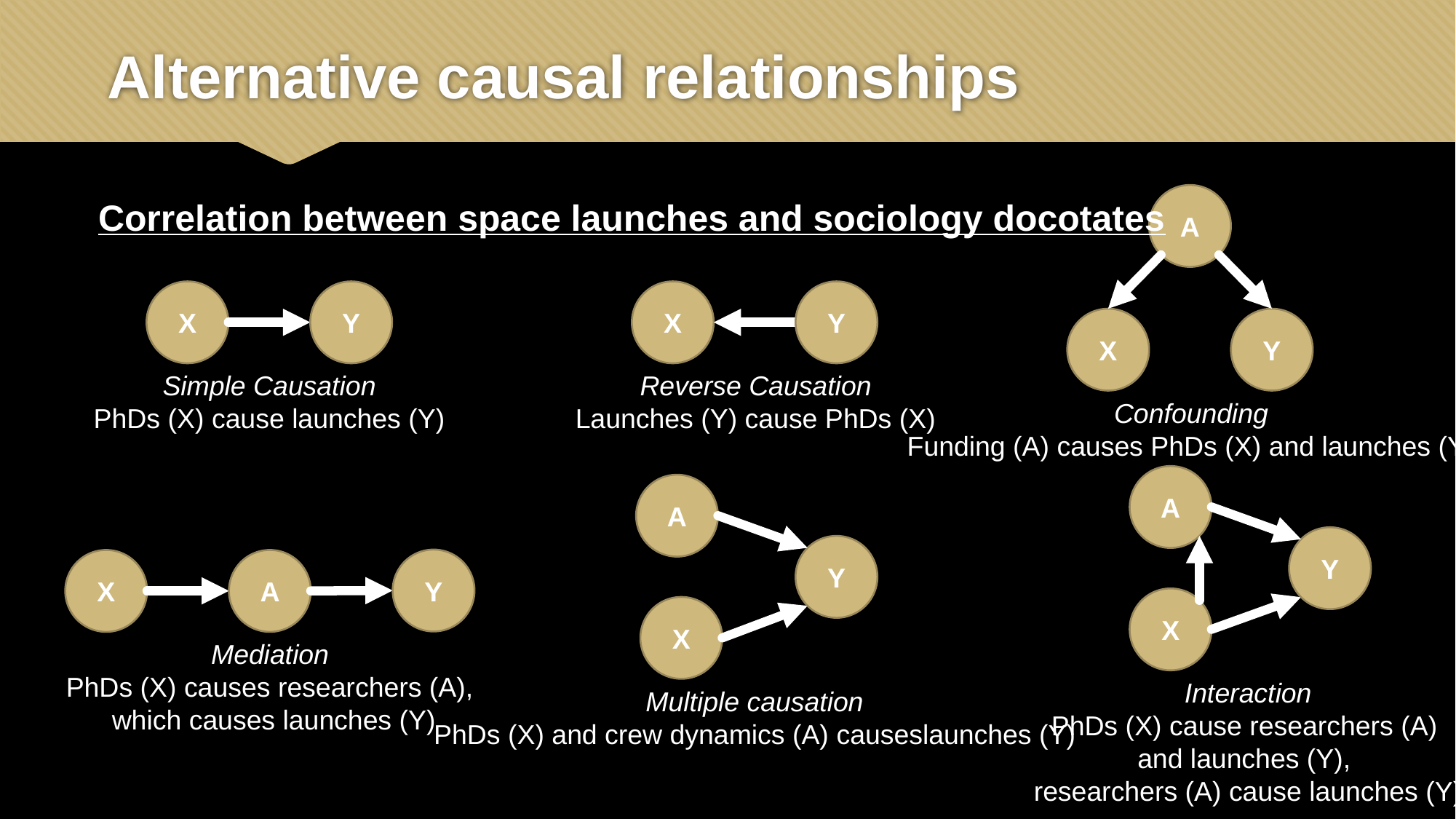

# Alternative causal relationships
A
X
Y
Confounding
Funding (A) causes PhDs (X) and launches (Y)
Correlation between space launches and sociology docotates
X
Y
Simple Causation
PhDs (X) cause launches (Y)
X
Y
Reverse Causation
Launches (Y) cause PhDs (X)
A
Y
X
Interaction
PhDs (X) cause researchers (A)
and launches (Y),
researchers (A) cause launches (Y)
A
Y
X
Multiple causation
PhDs (X) and crew dynamics (A) causeslaunches (Y)
Y
X
A
Mediation
PhDs (X) causes researchers (A),
 which causes launches (Y)